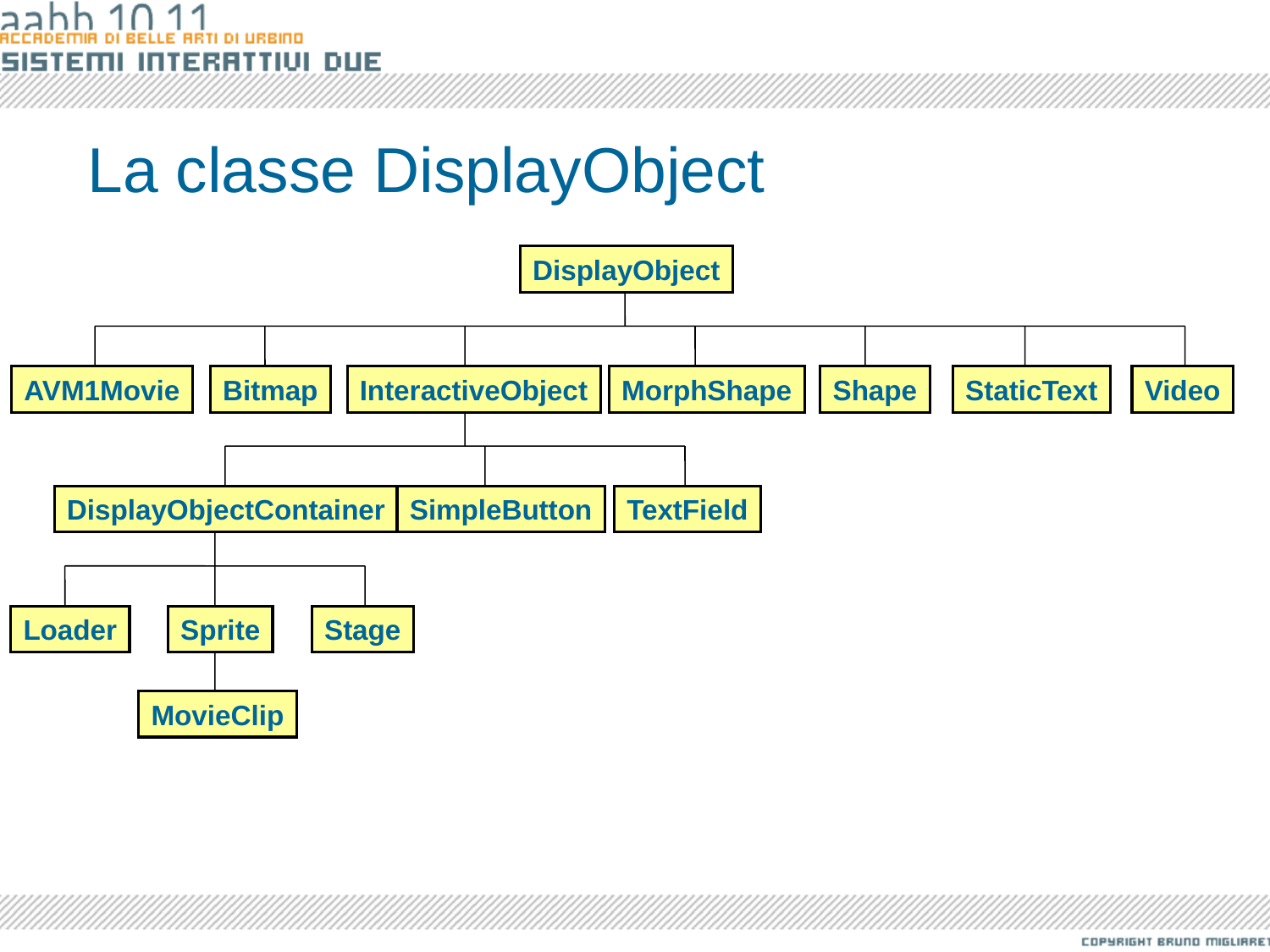

# La classe DisplayObject
DisplayObject

AVM1Movie
Bitmap
InteractiveObject
MorphShape
Shape
StaticText
Video

DisplayObjectContainer
SimpleButton
TextField

Loader
Sprite
Stage

MovieClip